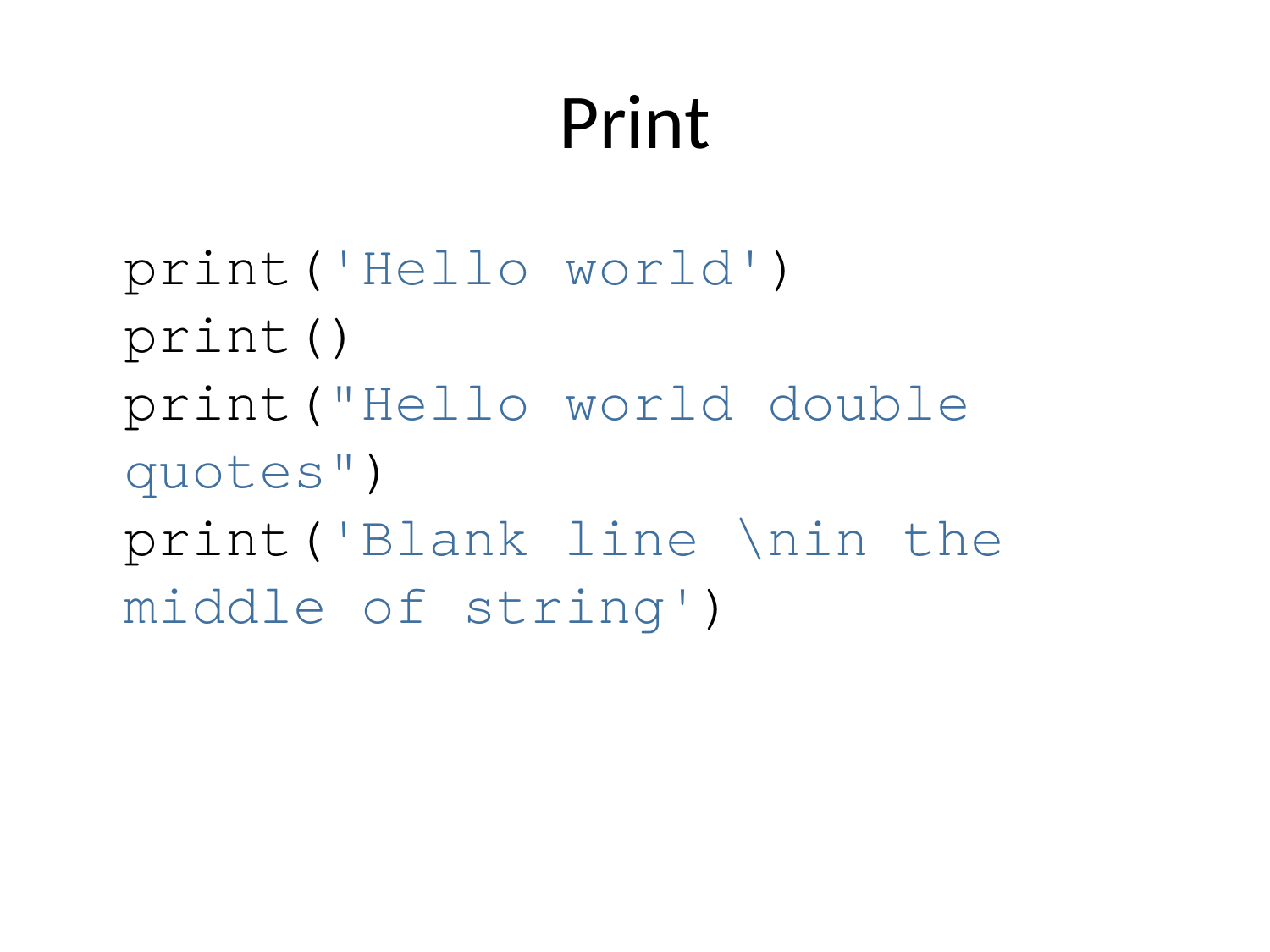

# Print
print('Hello world')
print()
print("Hello world double quotes")
print('Blank line \nin the middle of string')